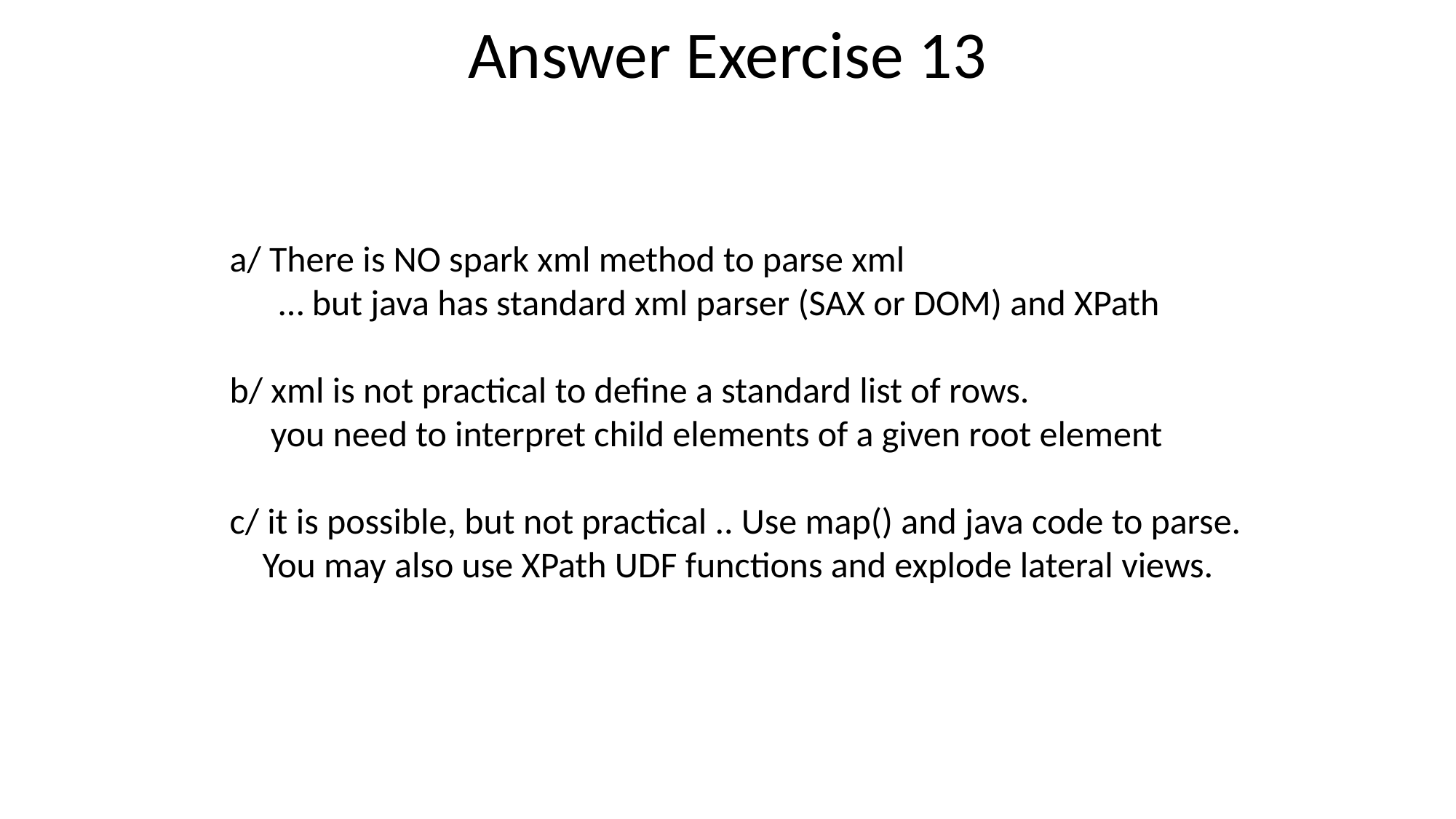

# Answer Exercise 13
a/ There is NO spark xml method to parse xml
      … but java has standard xml parser (SAX or DOM) and XPath

b/ xml is not practical to define a standard list of rows.
     you need to interpret child elements of a given root element

c/ it is possible, but not practical .. Use map() and java code to parse.
    You may also use XPath UDF functions and explode lateral views.